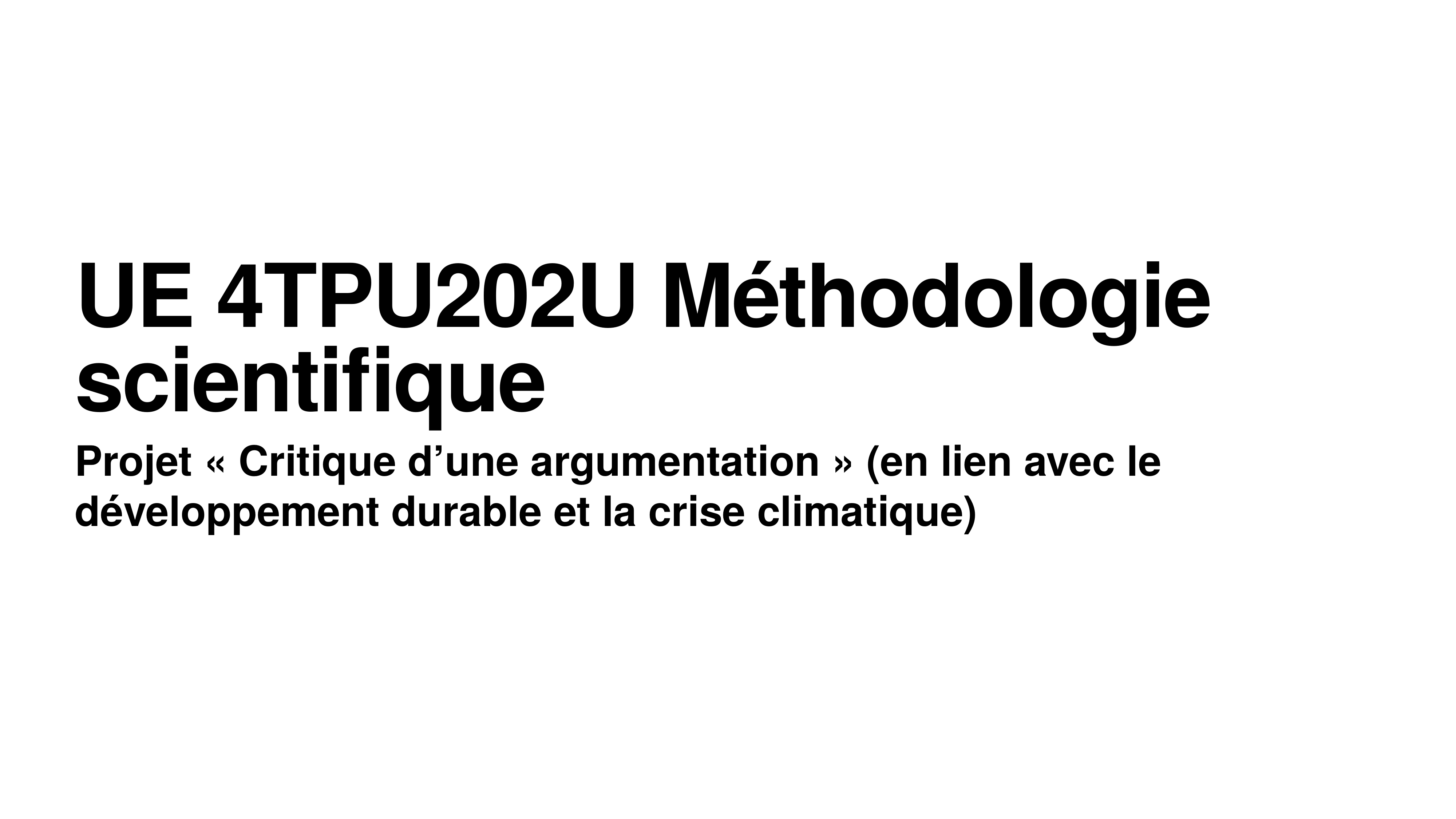

# UE 4TPU202U Méthodologie scientifique
Projet « Critique d’une argumentation » (en lien avec le développement durable et la crise climatique)